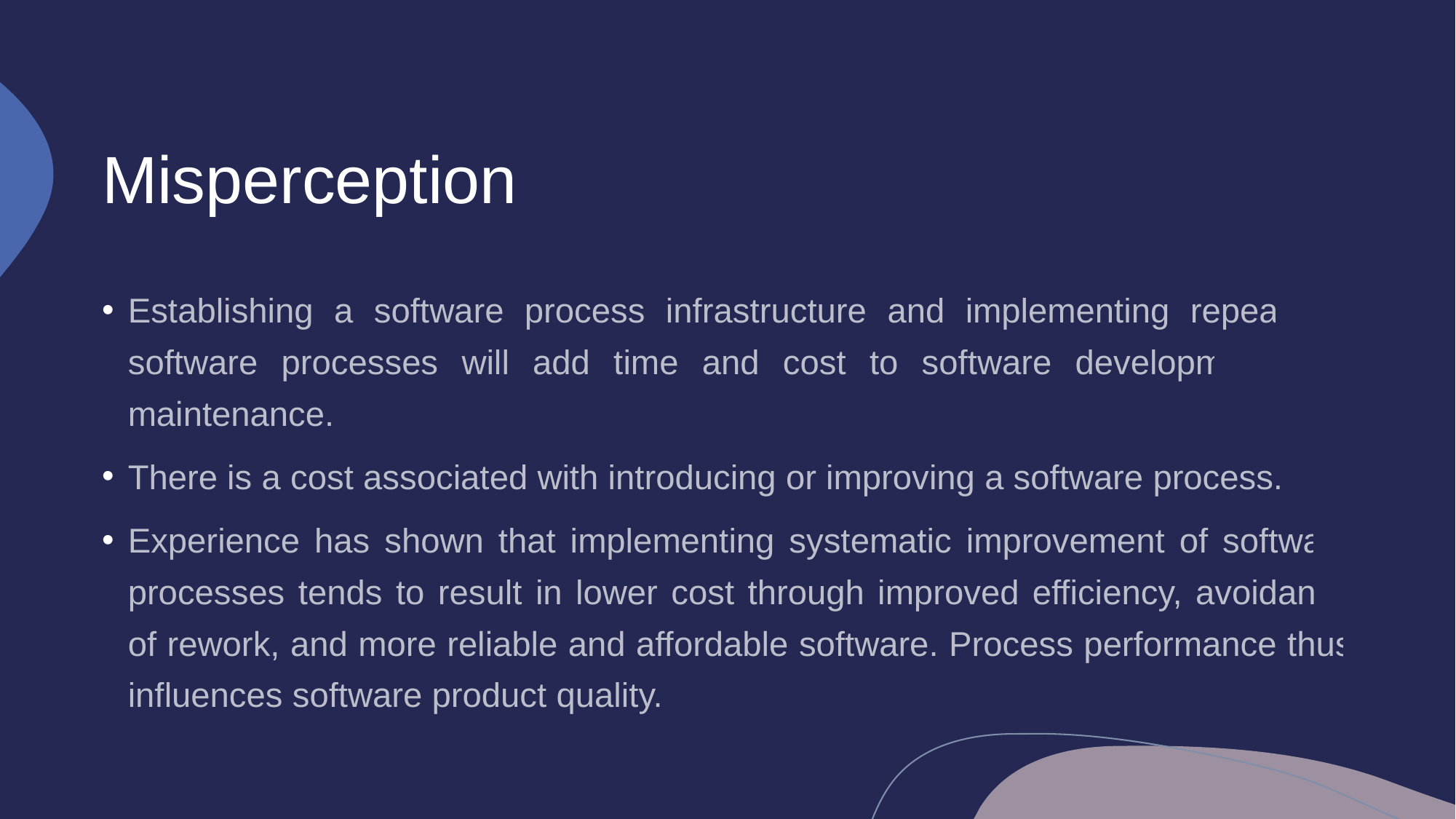

# Misperception
Establishing a software process infrastructure and implementing repeatable software processes will add time and cost to software development and maintenance.
There is a cost associated with introducing or improving a software process.
Experience has shown that implementing systematic improvement of software processes tends to result in lower cost through improved efficiency, avoidance of rework, and more reliable and affordable software. Process performance thus influences software product quality.